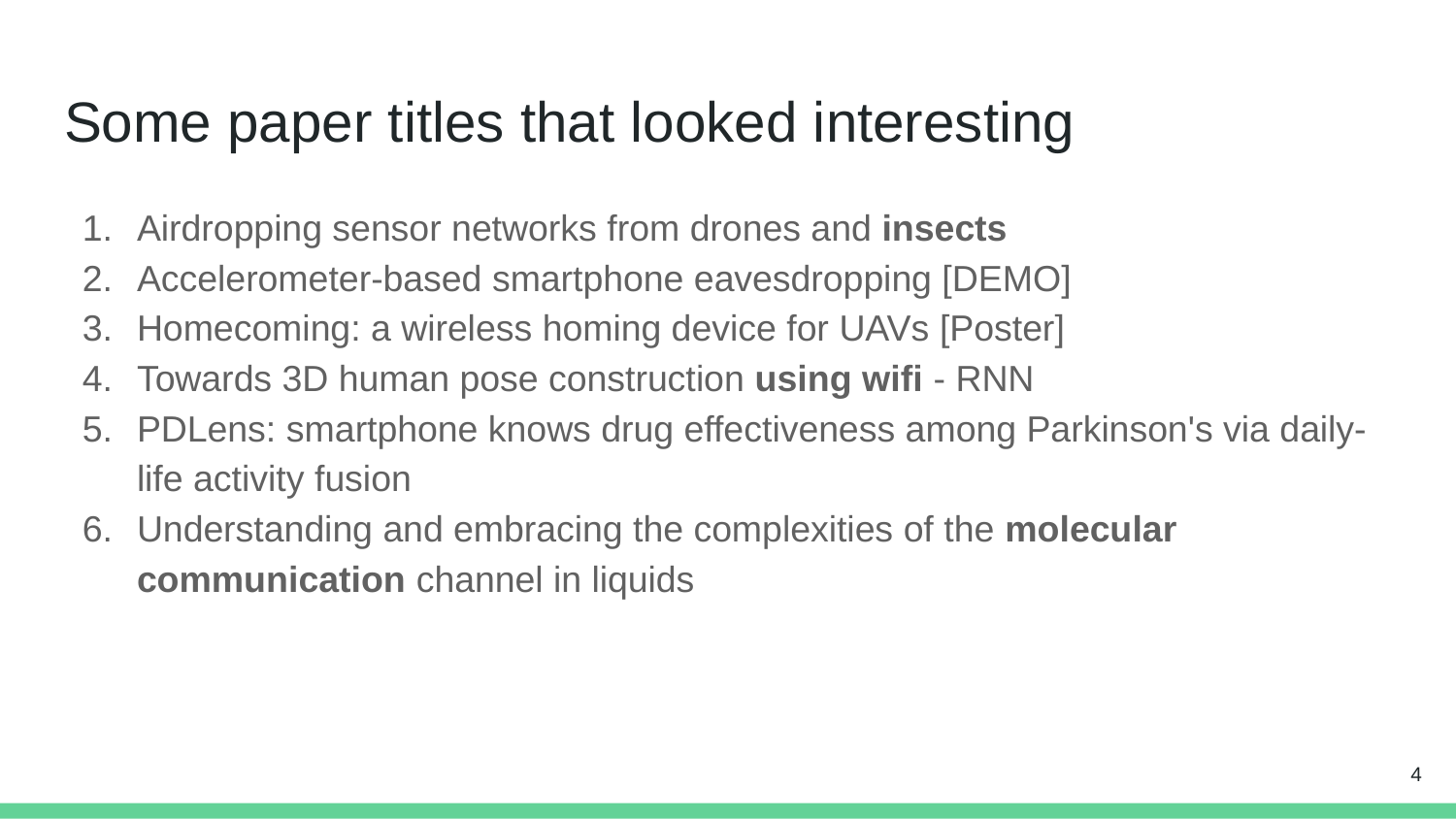

# Some paper titles that looked interesting
Airdropping sensor networks from drones and insects
Accelerometer-based smartphone eavesdropping [DEMO]
Homecoming: a wireless homing device for UAVs [Poster]
Towards 3D human pose construction using wifi - RNN
PDLens: smartphone knows drug effectiveness among Parkinson's via daily-life activity fusion
Understanding and embracing the complexities of the molecular communication channel in liquids
4